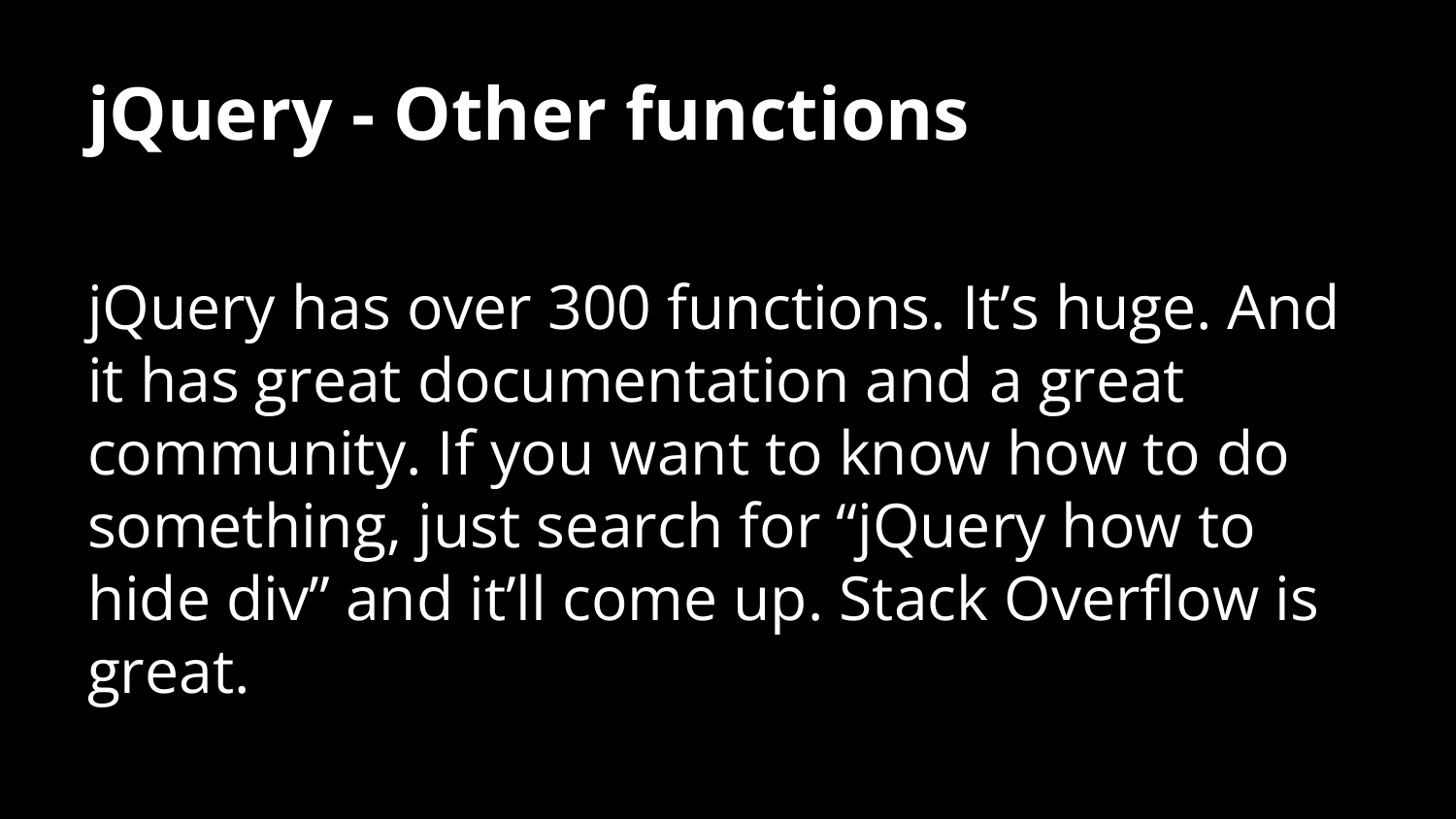

# jQuery - Other functions
jQuery has over 300 functions. It’s huge. And it has great documentation and a great community. If you want to know how to do something, just search for “jQuery how to hide div” and it’ll come up. Stack Overflow is great.